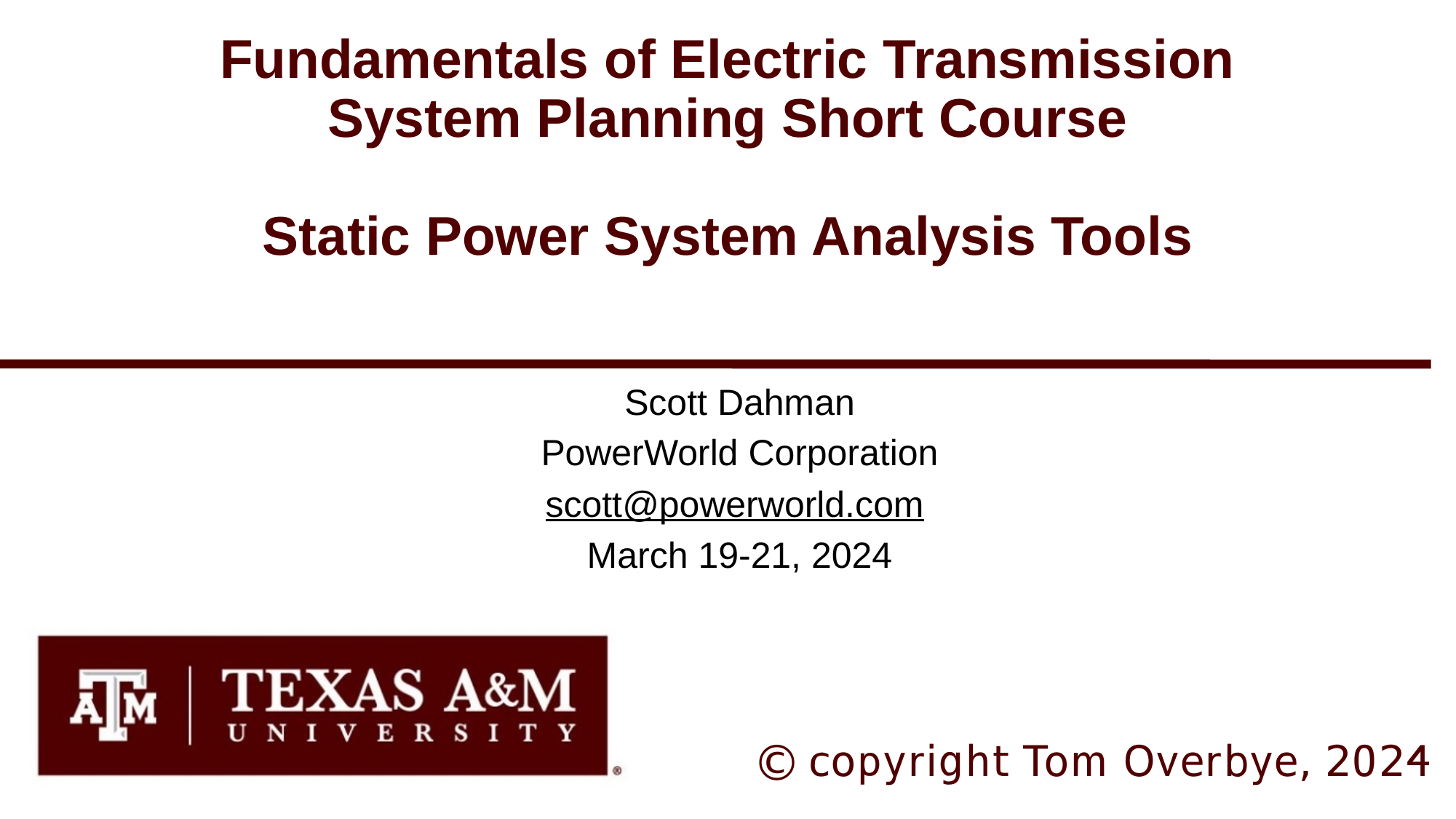

# Fundamentals of Electric Transmission System Planning Short Course Static Power System Analysis Tools
Scott Dahman
PowerWorld Corporation
scott@powerworld.com
March 19-21, 2024
© copyright Tom Overbye, 2024